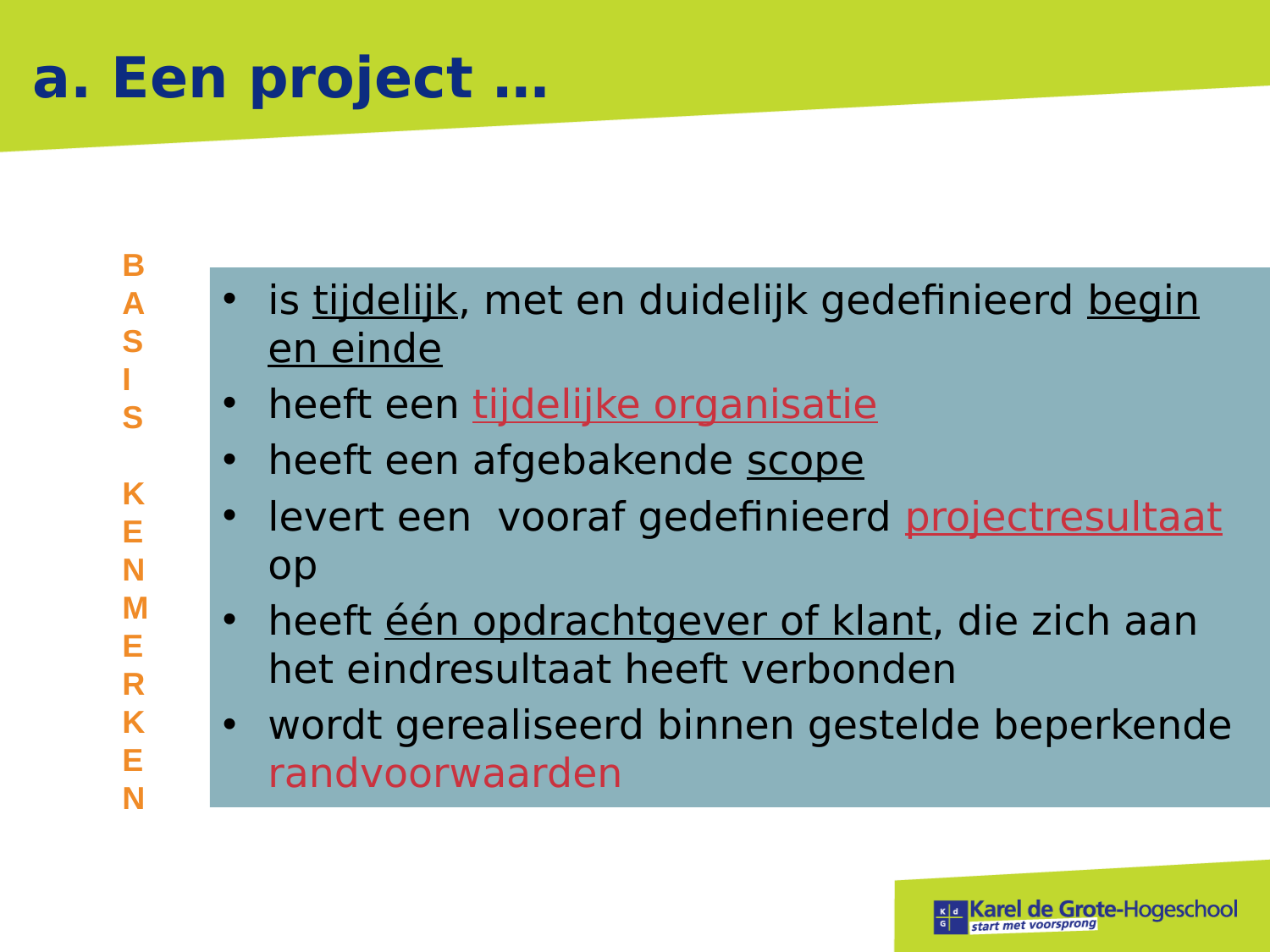

a. Een project …
BASIS KENMERKEN
is tijdelijk, met en duidelijk gedefinieerd begin en einde
heeft een tijdelijke organisatie
heeft een afgebakende scope
levert een  vooraf gedefinieerd projectresultaat op
heeft één opdrachtgever of klant, die zich aan het eindresultaat heeft verbonden
wordt gerealiseerd binnen gestelde beperkende randvoorwaarden